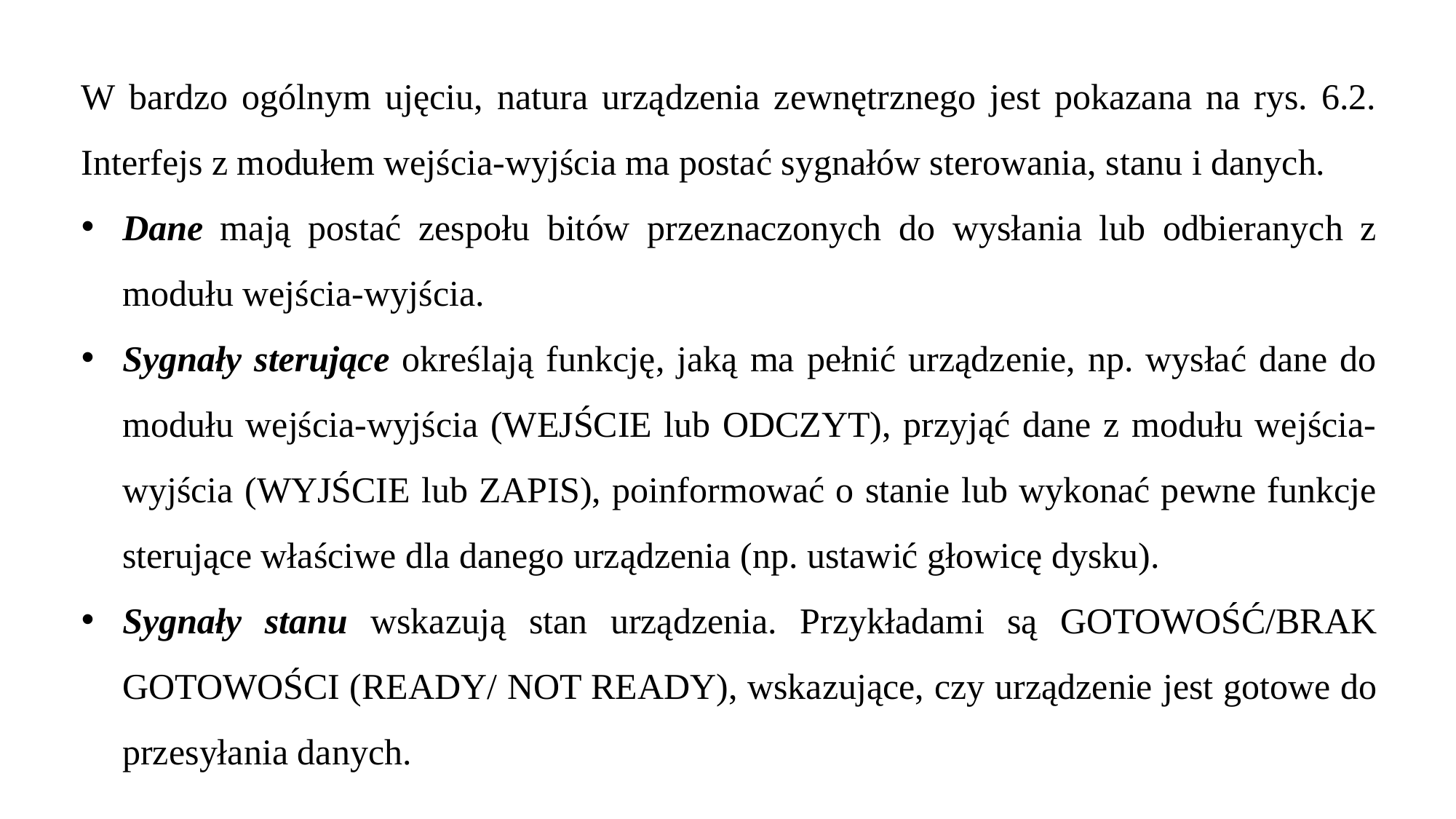

W bardzo ogólnym ujęciu, natura urządzenia zewnętrznego jest pokazana na rys. 6.2. Interfejs z modułem wejścia-wyjścia ma postać sygnałów sterowania, stanu i danych.
Dane mają postać zespołu bitów przeznaczonych do wysłania lub odbieranych z modułu wejścia-wyjścia.
Sygnały sterujące określają funkcję, jaką ma pełnić urządzenie, np. wysłać dane do modułu wejścia-wyjścia (WEJŚCIE lub ODCZYT), przyjąć dane z modułu wejścia-wyjścia (WYJŚCIE lub ZAPIS), poinformować o stanie lub wykonać pewne funkcje sterujące właściwe dla danego urządzenia (np. ustawić głowicę dysku).
Sygnały stanu wskazują stan urządzenia. Przykładami są GOTOWOŚĆ/BRAK GOTOWOŚCI (READY/ NOT READY), wskazujące, czy urządzenie jest gotowe do przesyłania danych.